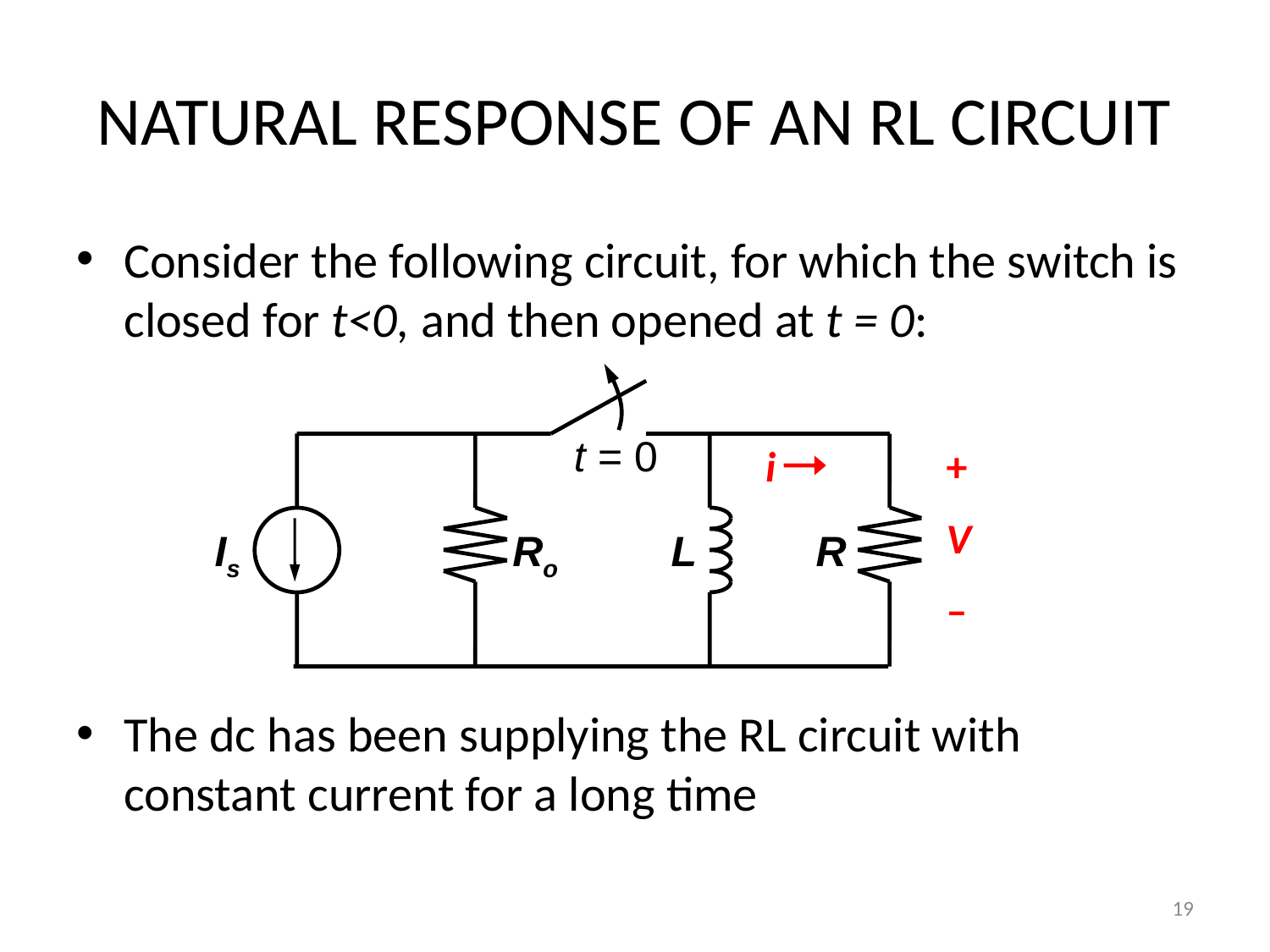

# NATURAL RESPONSE OF AN RL CIRCUIT
Consider the following circuit, for which the switch is closed for t<0, and then opened at t = 0:

The dc has been supplying the RL circuit with constant current for a long time

t = 0

i

+
V
–

Is

Ro
L
R

19